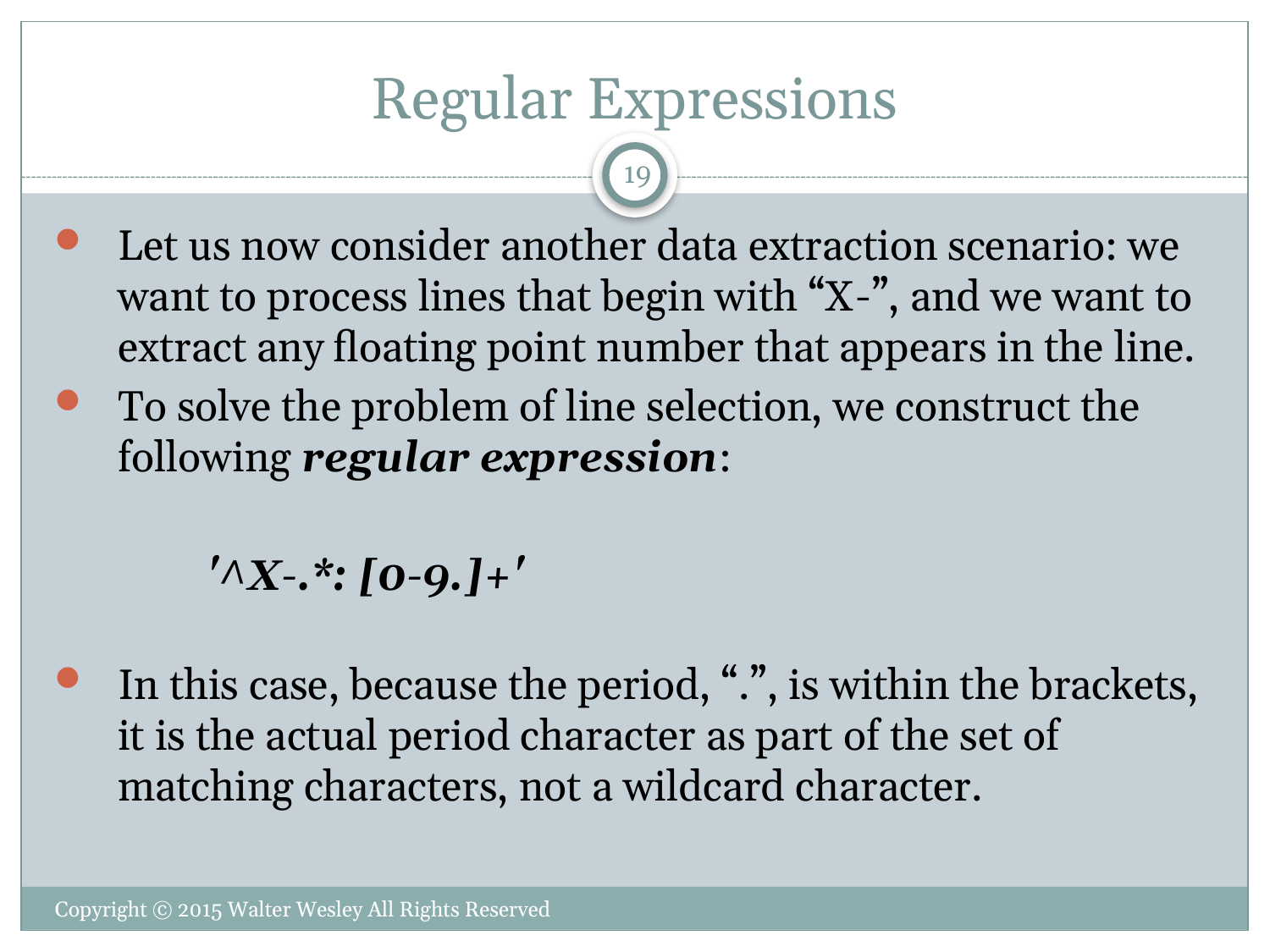

# Regular Expressions
19
Let us now consider another data extraction scenario: we want to process lines that begin with “X-”, and we want to extract any floating point number that appears in the line.
To solve the problem of line selection, we construct the following regular expression:

'^X-.*: [0-9.]+'

In this case, because the period, “.”, is within the brackets, it is the actual period character as part of the set of matching characters, not a wildcard character.
Copyright © 2015 Walter Wesley All Rights Reserved